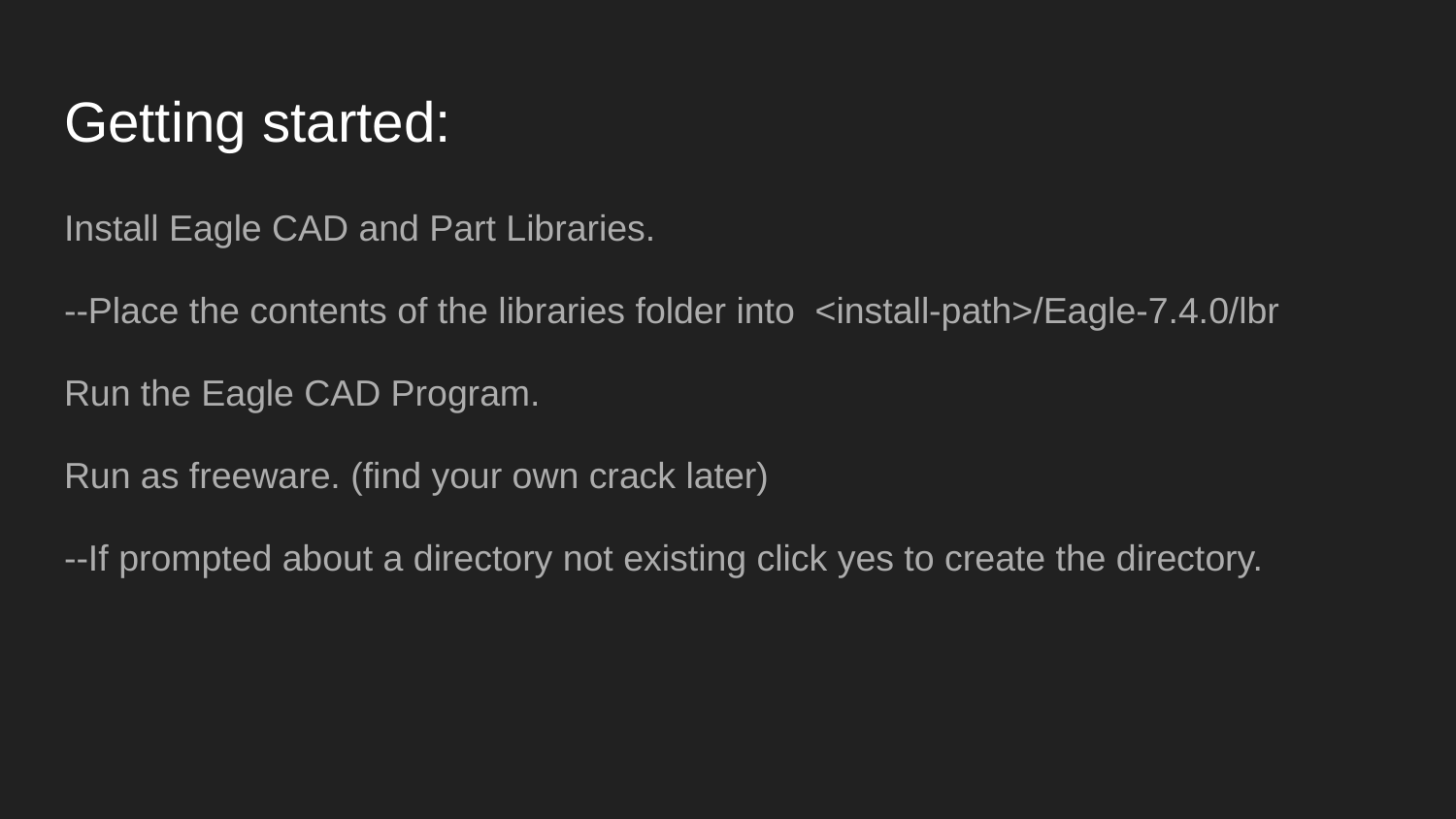

# Getting started:
Install Eagle CAD and Part Libraries.
--Place the contents of the libraries folder into  <install-path>/Eagle-7.4.0/lbr
Run the Eagle CAD Program.
Run as freeware. (find your own crack later)
--If prompted about a directory not existing click yes to create the directory.